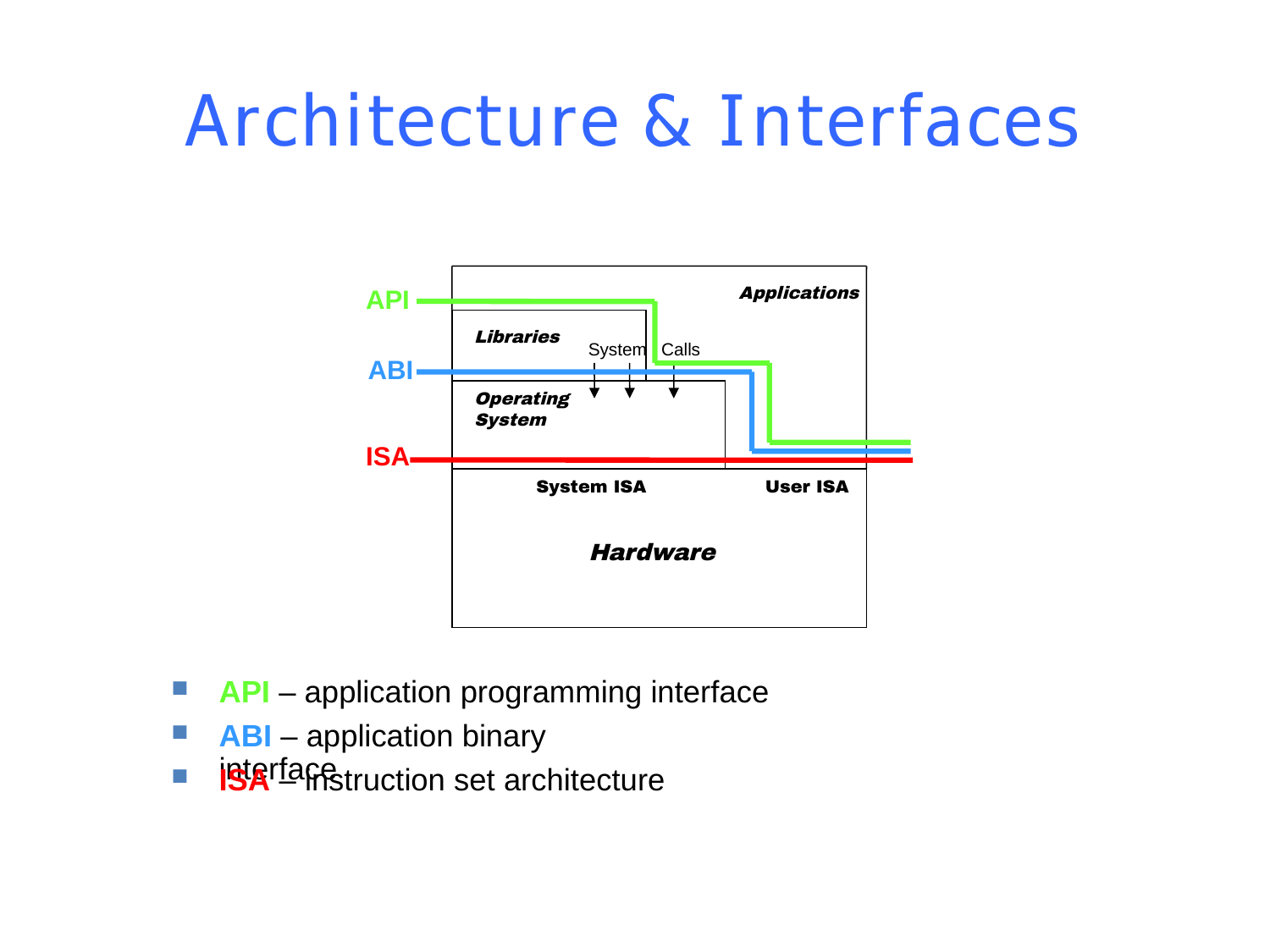

# Architecture & Interfaces

Applications

Libraries
System   Calls

Operating
System

System ISA
User ISA
Hardware
API

ABI

ISA

API – application programming interface
ABI – application binary interface

ISA – instruction set architecture